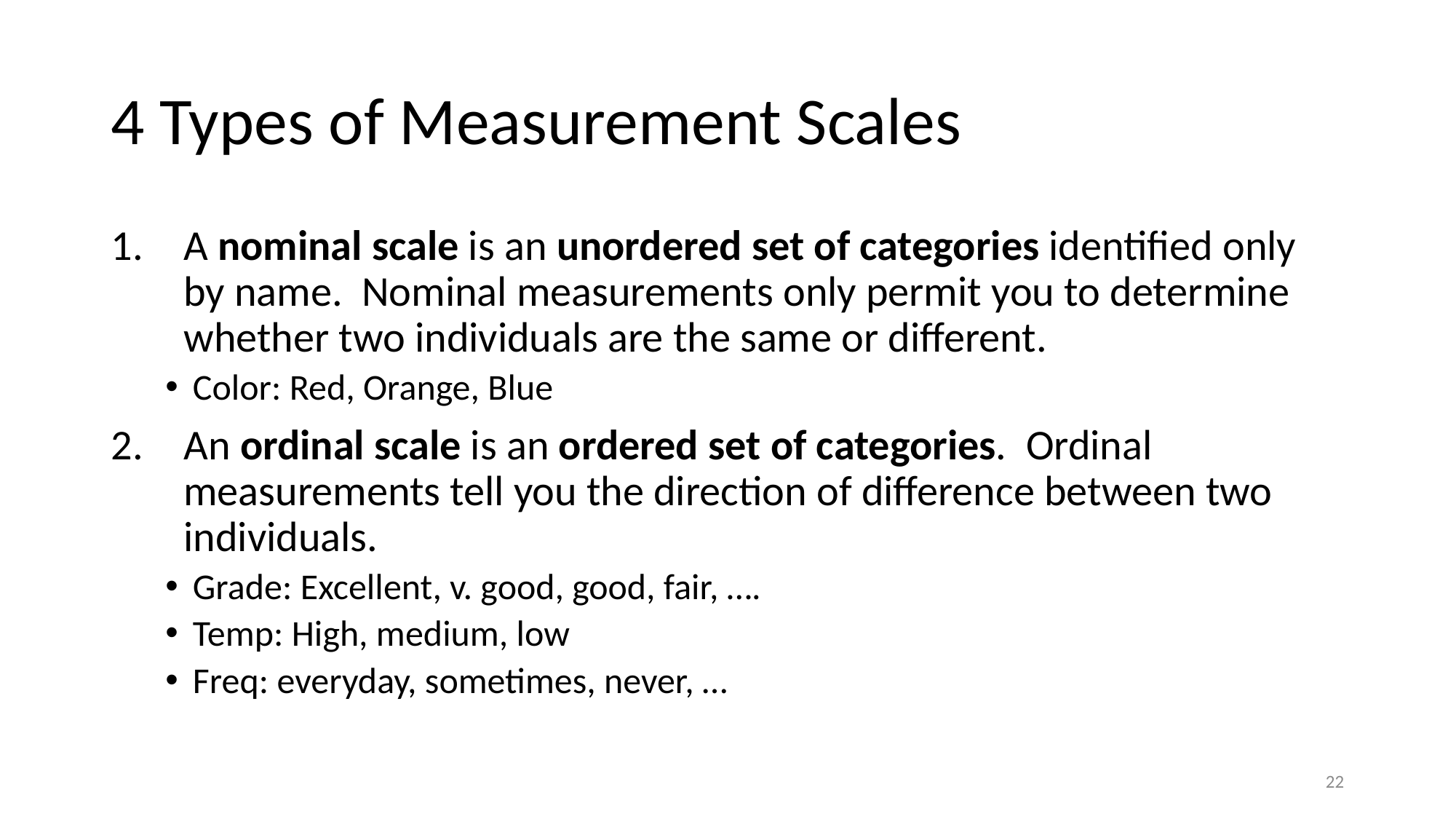

# 4 Types of Measurement Scales
A nominal scale is an unordered set of categories identified only by name.  Nominal measurements only permit you to determine whether two individuals are the same or different.
Color: Red, Orange, Blue
An ordinal scale is an ordered set of categories.  Ordinal measurements tell you the direction of difference between two individuals.
Grade: Excellent, v. good, good, fair, ….
Temp: High, medium, low
Freq: everyday, sometimes, never, …

22